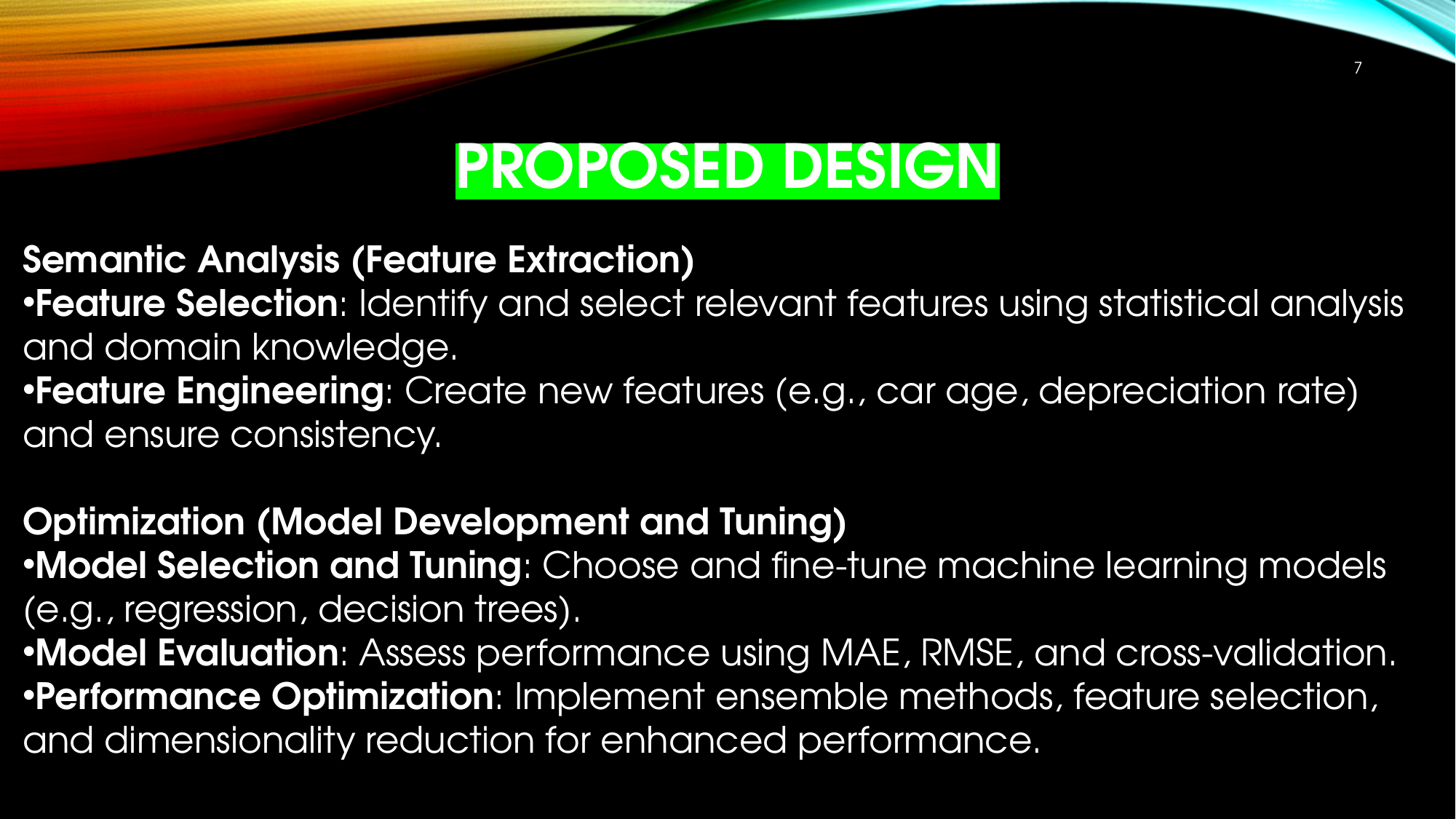

7
# PROPOSED DESIGN
Semantic Analysis (Feature Extraction)
Feature Selection: Identify and select relevant features using statistical analysis and domain knowledge.
Feature Engineering: Create new features (e.g., car age, depreciation rate) and ensure consistency.

Optimization (Model Development and Tuning)
Model Selection and Tuning: Choose and fine-tune machine learning models (e.g., regression, decision trees).
Model Evaluation: Assess performance using MAE, RMSE, and cross-validation.
Performance Optimization: Implement ensemble methods, feature selection, and dimensionality reduction for enhanced performance.